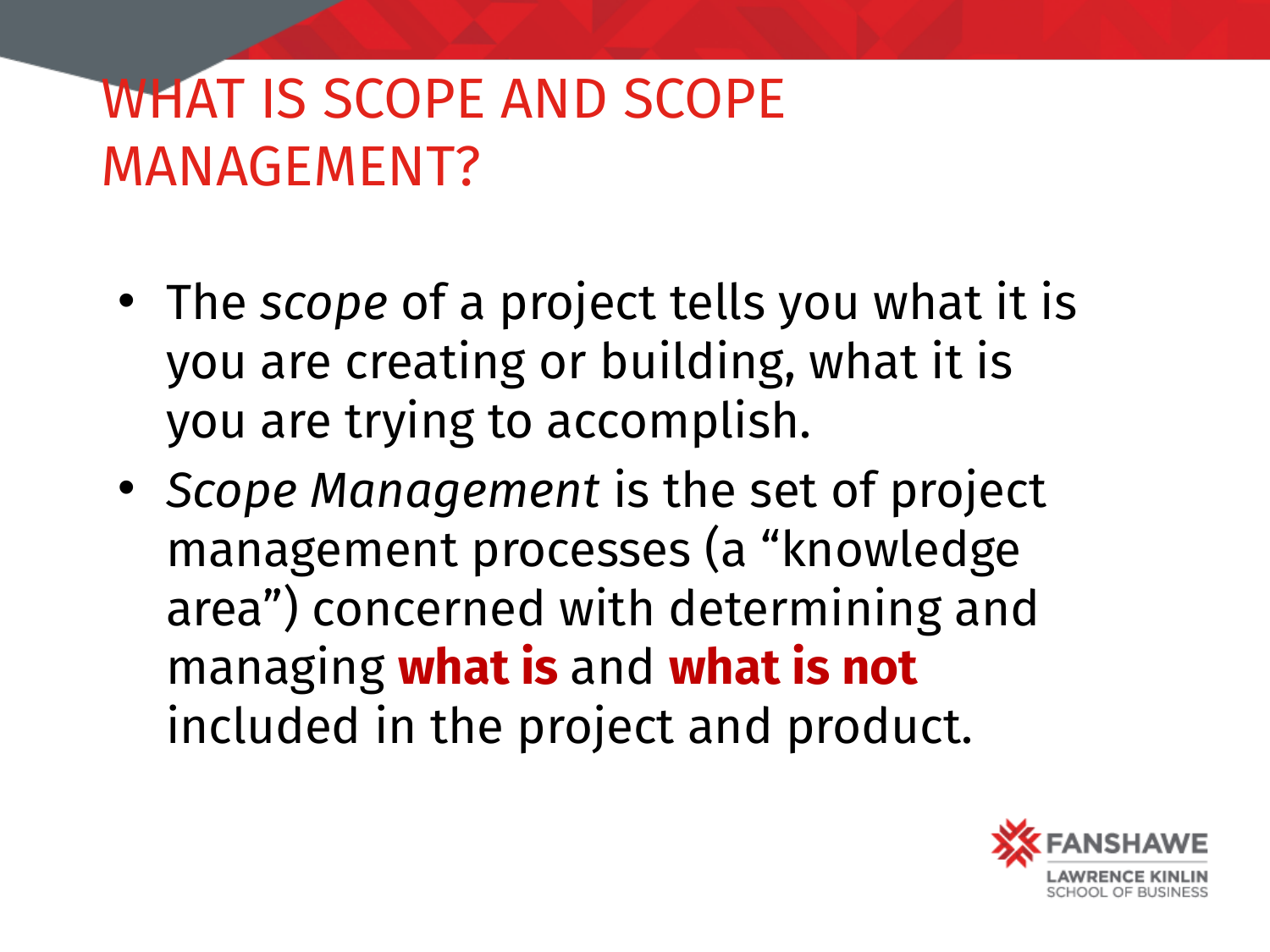

# What is Scope and SCOPE MANAGEMENT?
The scope of a project tells you what it is you are creating or building, what it is you are trying to accomplish.
Scope Management is the set of project management processes (a “knowledge area”) concerned with determining and managing what is and what is not included in the project and product.